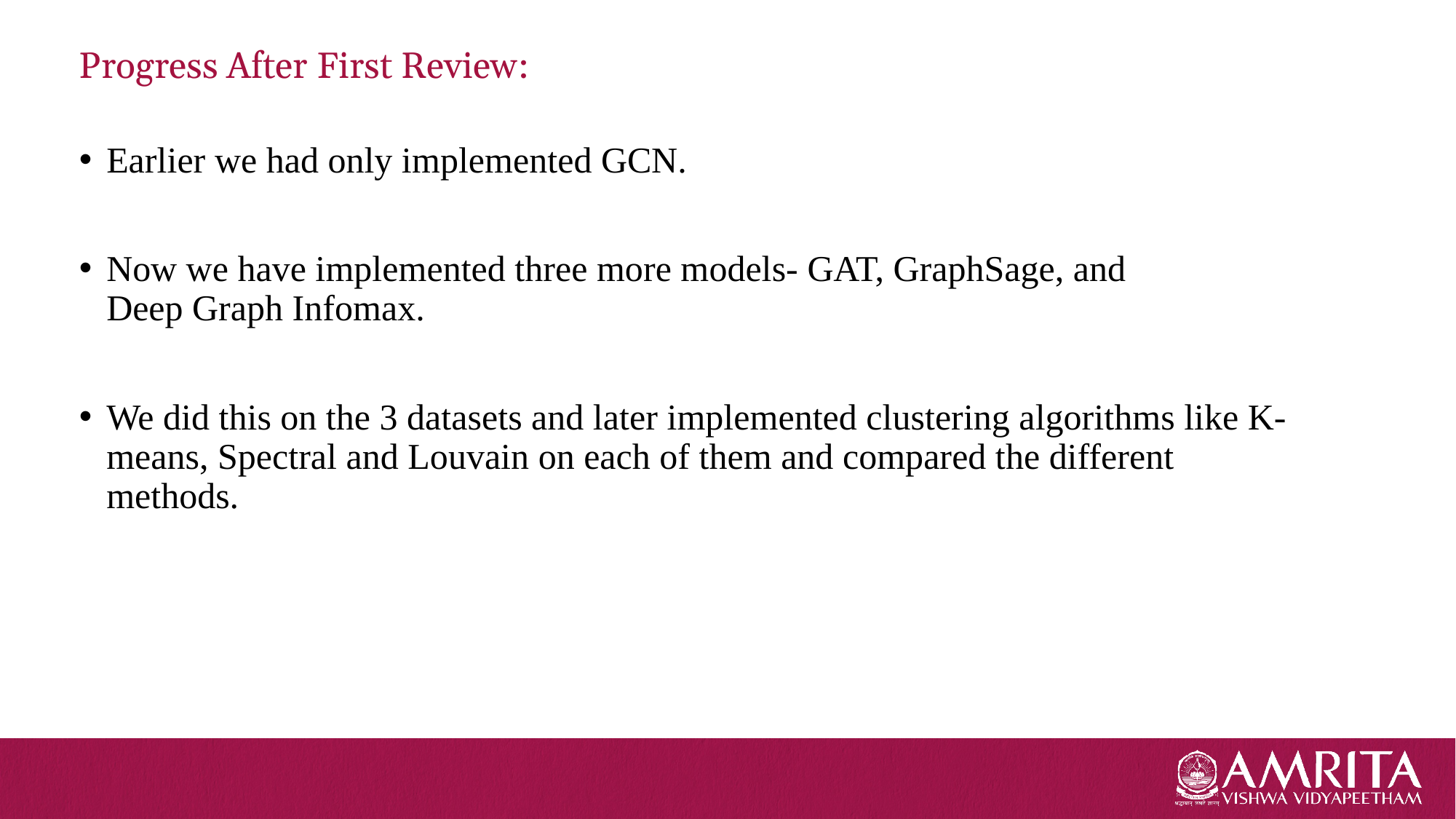

# Progress After First Review:
Earlier we had only implemented GCN.

Now we have implemented three more models- GAT, GraphSage, and Deep Graph Infomax.

We did this on the 3 datasets and later implemented clustering algorithms like K-means, Spectral and Louvain on each of them and compared the different methods.